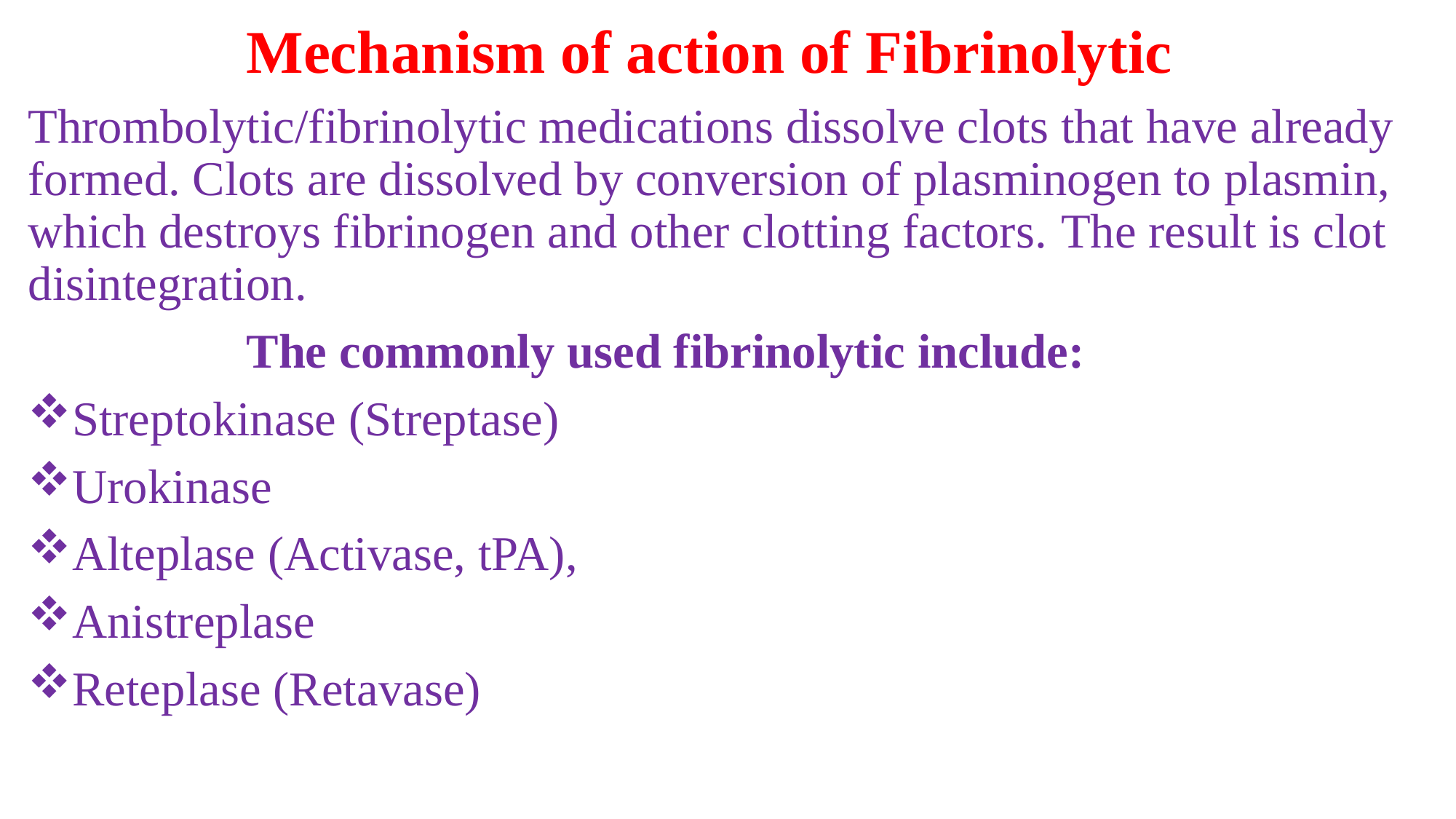

Mechanism of action of Fibrinolytic
Thrombolytic/fibrinolytic medications dissolve clots that have already formed. Clots are dissolved by conversion of plasminogen to plasmin, which destroys fibrinogen and other clotting factors. The result is clot disintegration.
		The commonly used fibrinolytic include:
Streptokinase (Streptase)
Urokinase
Alteplase (Activase, tPA),
Anistreplase
Reteplase (Retavase)